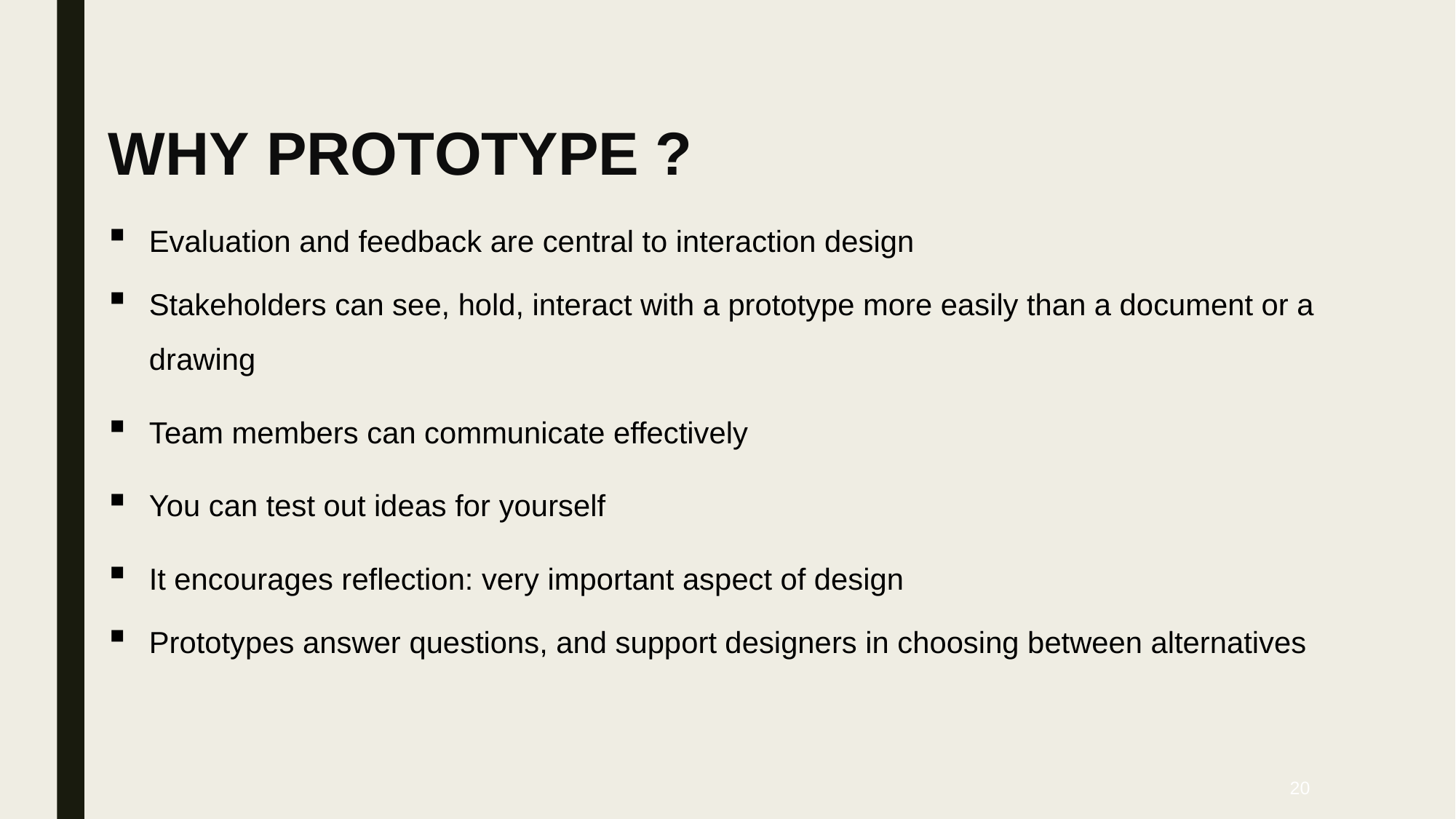

WHY PROTOTYPE ?
Evaluation and feedback are central to interaction design
Stakeholders can see, hold, interact with a prototype more easily than a document or a drawing

Team members can communicate effectively

You can test out ideas for yourself

It encourages reflection: very important aspect of design
Prototypes answer questions, and support designers in choosing between alternatives
20